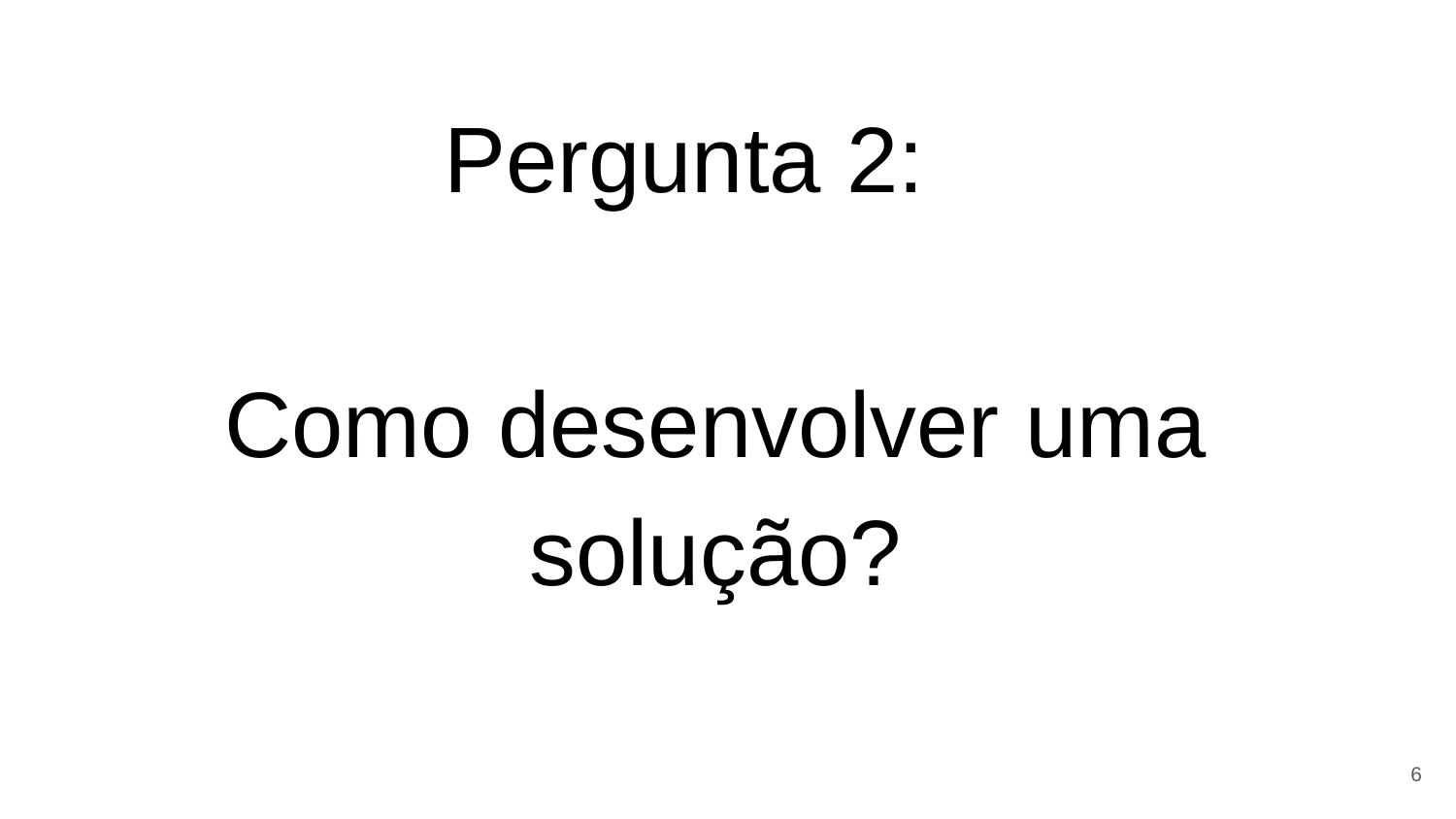

Pergunta 2:
Como desenvolver uma solução?
6